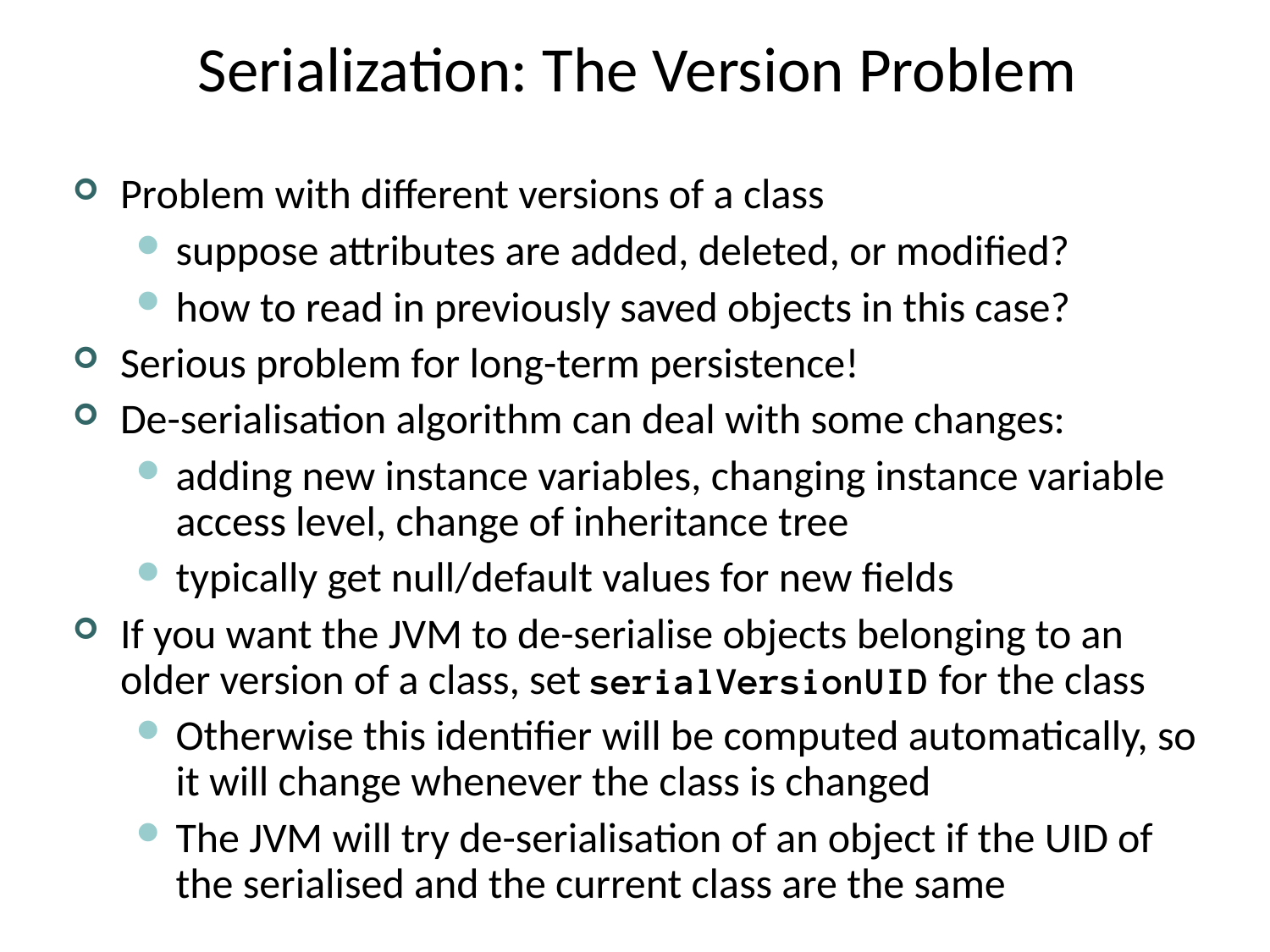

# Serialization: The Version Problem
Problem with different versions of a class
suppose attributes are added, deleted, or modified?
how to read in previously saved objects in this case?
Serious problem for long-term persistence!
De-serialisation algorithm can deal with some changes:
adding new instance variables, changing instance variable access level, change of inheritance tree
typically get null/default values for new fields
If you want the JVM to de-serialise objects belonging to an older version of a class, set serialVersionUID for the class
Otherwise this identifier will be computed automatically, so it will change whenever the class is changed
The JVM will try de-serialisation of an object if the UID of the serialised and the current class are the same